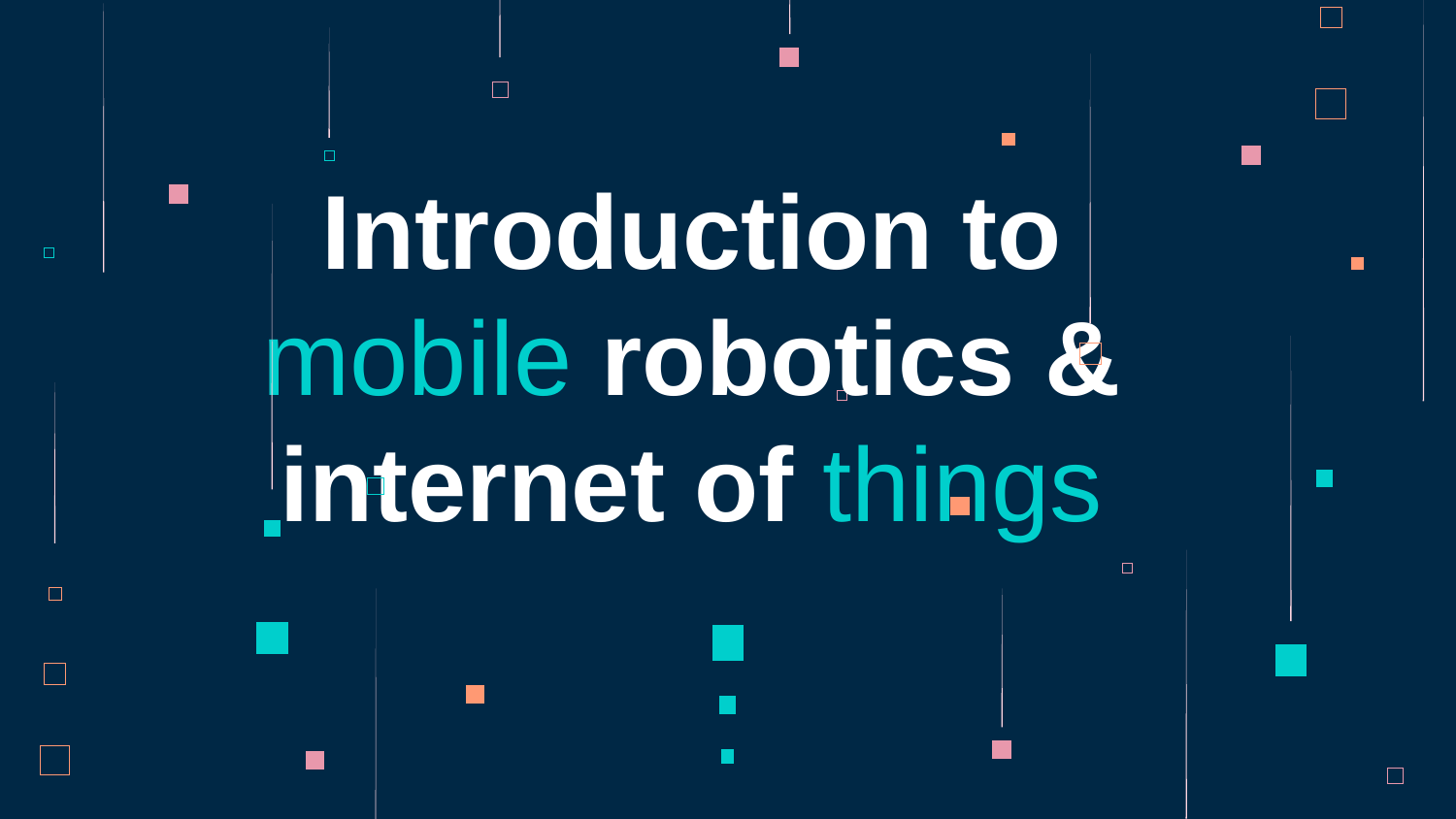

# Introduction to mobile robotics & internet of things